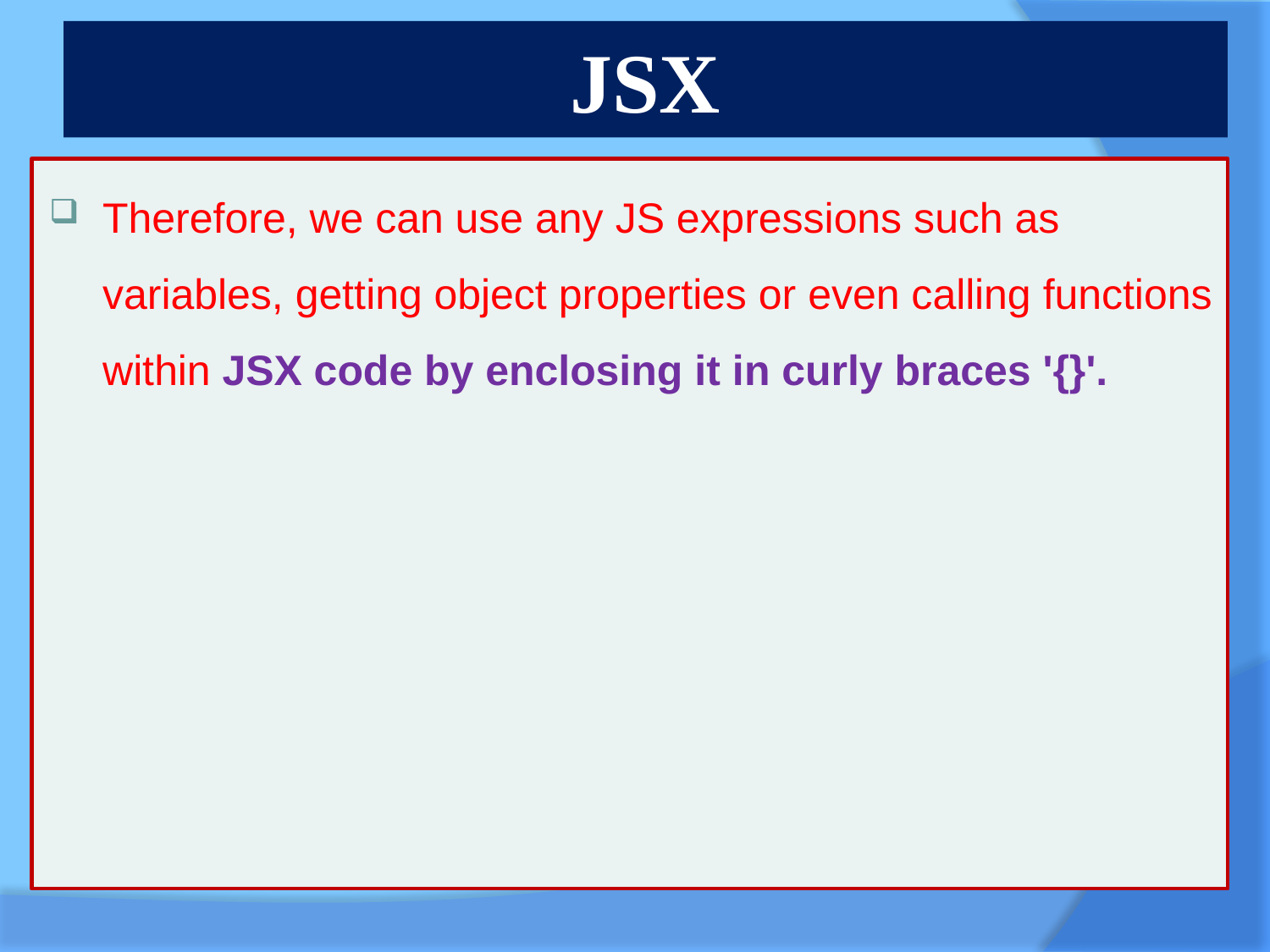

# JSX
Therefore, we can use any JS expressions such as variables, getting object properties or even calling functions within JSX code by enclosing it in curly braces '{}'.